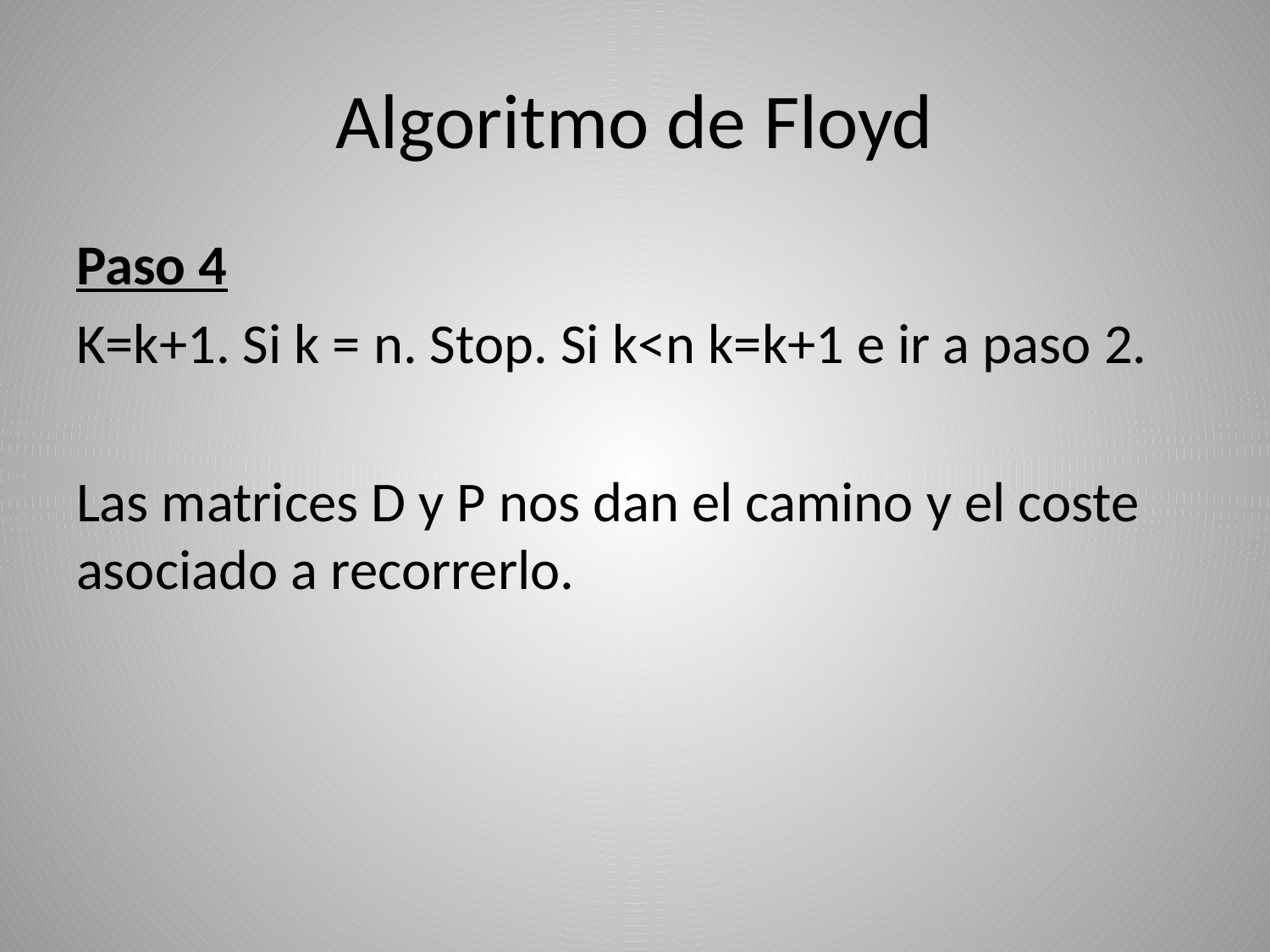

# Algoritmo de Floyd
Paso 4
K=k+1. Si k = n. Stop. Si k<n k=k+1 e ir a paso 2.

Las matrices D y P nos dan el camino y el coste asociado a recorrerlo.